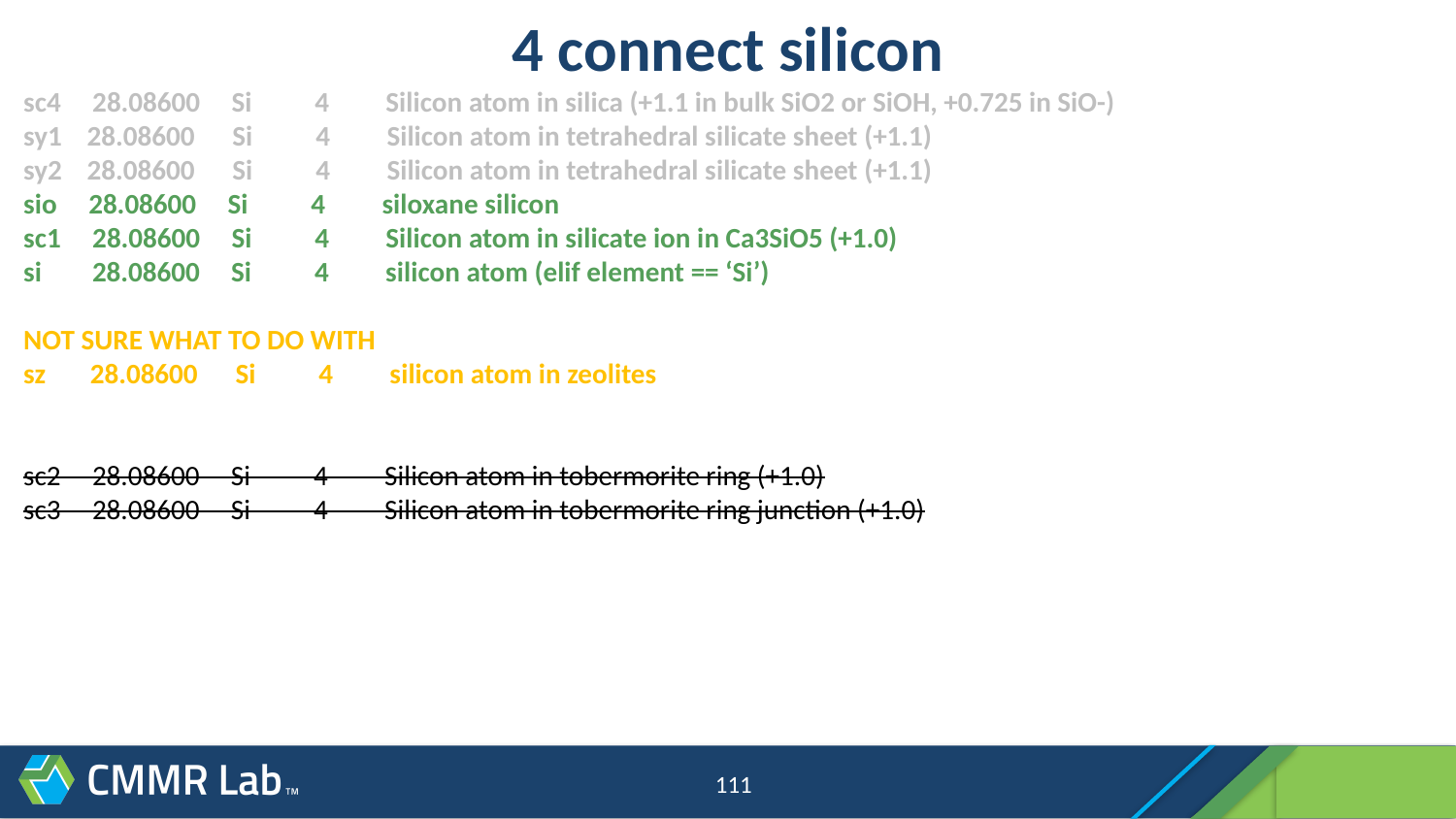

# 4 connect silicon
sc4     28.08600     Si          4         Silicon atom in silica (+1.1 in bulk SiO2 or SiOH, +0.725 in SiO-)
sy1    28.08600      Si          4         Silicon atom in tetrahedral silicate sheet (+1.1)
sy2    28.08600      Si          4         Silicon atom in tetrahedral silicate sheet (+1.1)
sio     28.08600     Si          4         siloxane silicon
sc1     28.08600     Si          4         Silicon atom in silicate ion in Ca3SiO5 (+1.0)
si        28.08600     Si          4         silicon atom (elif element == ‘Si’)

NOT SURE WHAT TO DO WITH
sz       28.08600      Si          4         silicon atom in zeolites

sc2     28.08600     Si          4         Silicon atom in tobermorite ring (+1.0)
sc3     28.08600     Si          4         Silicon atom in tobermorite ring junction (+1.0)

111